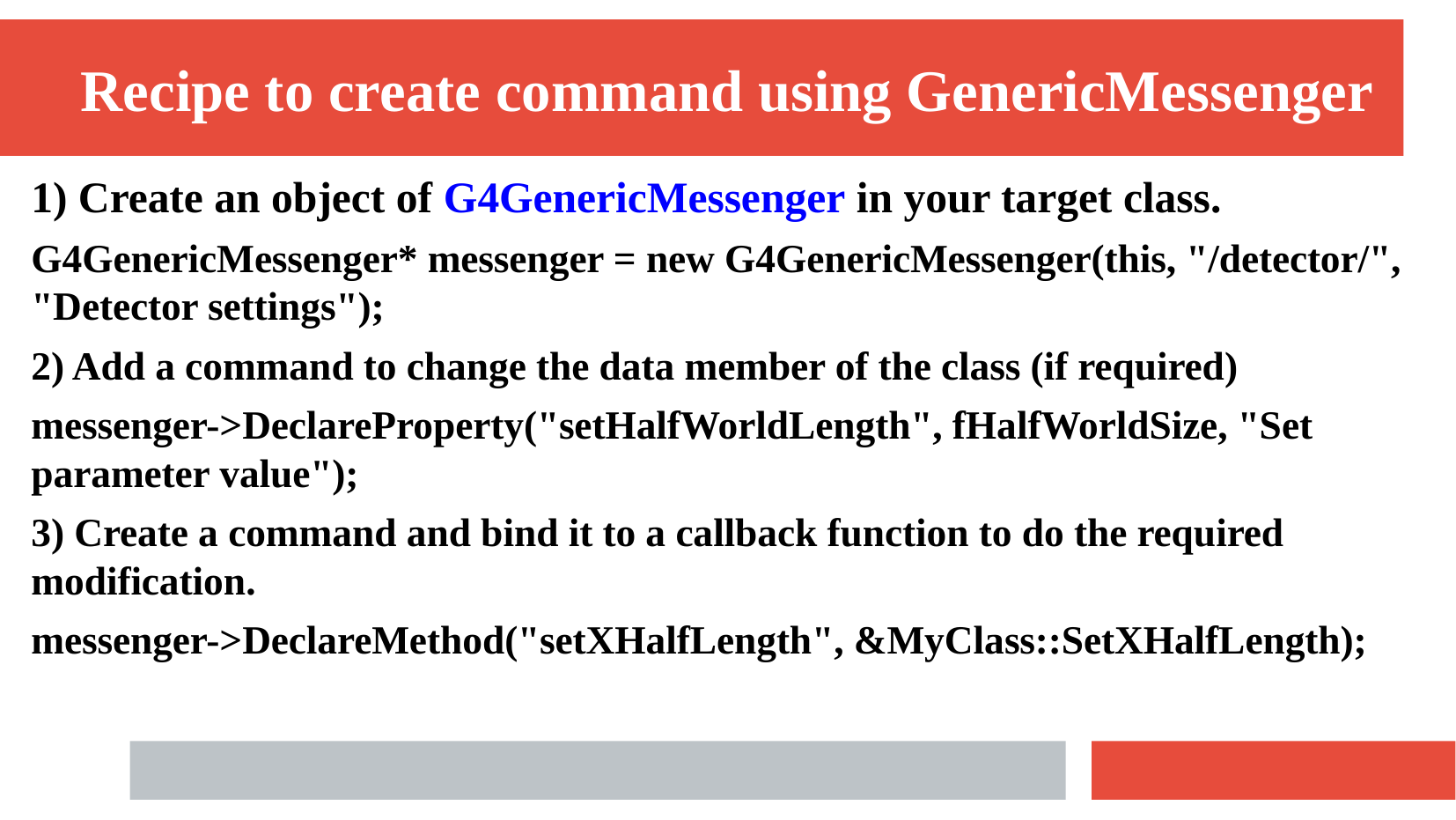

Recipe to create command using GenericMessenger
1) Create an object of G4GenericMessenger in your target class.
G4GenericMessenger* messenger = new G4GenericMessenger(this, "/detector/", "Detector settings");
2) Add a command to change the data member of the class (if required)
messenger->DeclareProperty("setHalfWorldLength", fHalfWorldSize, "Set parameter value");
3) Create a command and bind it to a callback function to do the required modification.
messenger->DeclareMethod("setXHalfLength", &MyClass::SetXHalfLength);